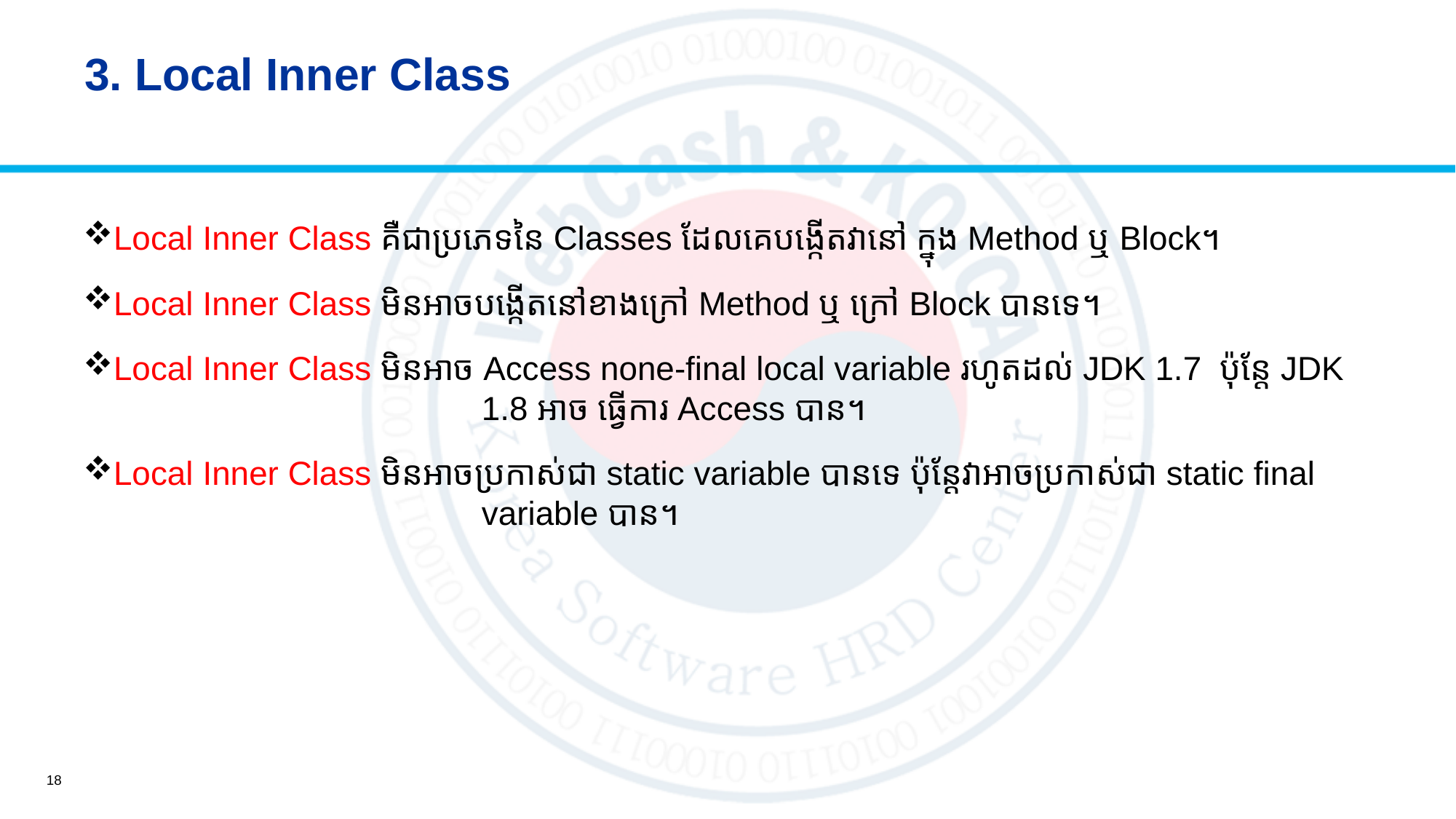

# 3. Local Inner Class
Local Inner Class គឺជាប្រភេទនៃ Classes ដែលគេបង្កើតវានៅ ក្នុង Method ឬ Block។
Local Inner Class មិនអាចបង្កើតនៅខាងក្រៅ Method ឬ ក្រៅ Block បានទេ។
Local Inner Class មិនអាច Access none-final local variable រហូតដល់ JDK 1.7  ប៉ុន្តែ JDK 			​​​​​     1.8 អាច ធ្វើការ Access បាន។
Local Inner Class មិនអាចប្រកាស់ជា static variable បានទេ ប៉ុន្តែវាអាចប្រកាស់ជា static final 			     variable បាន។
18